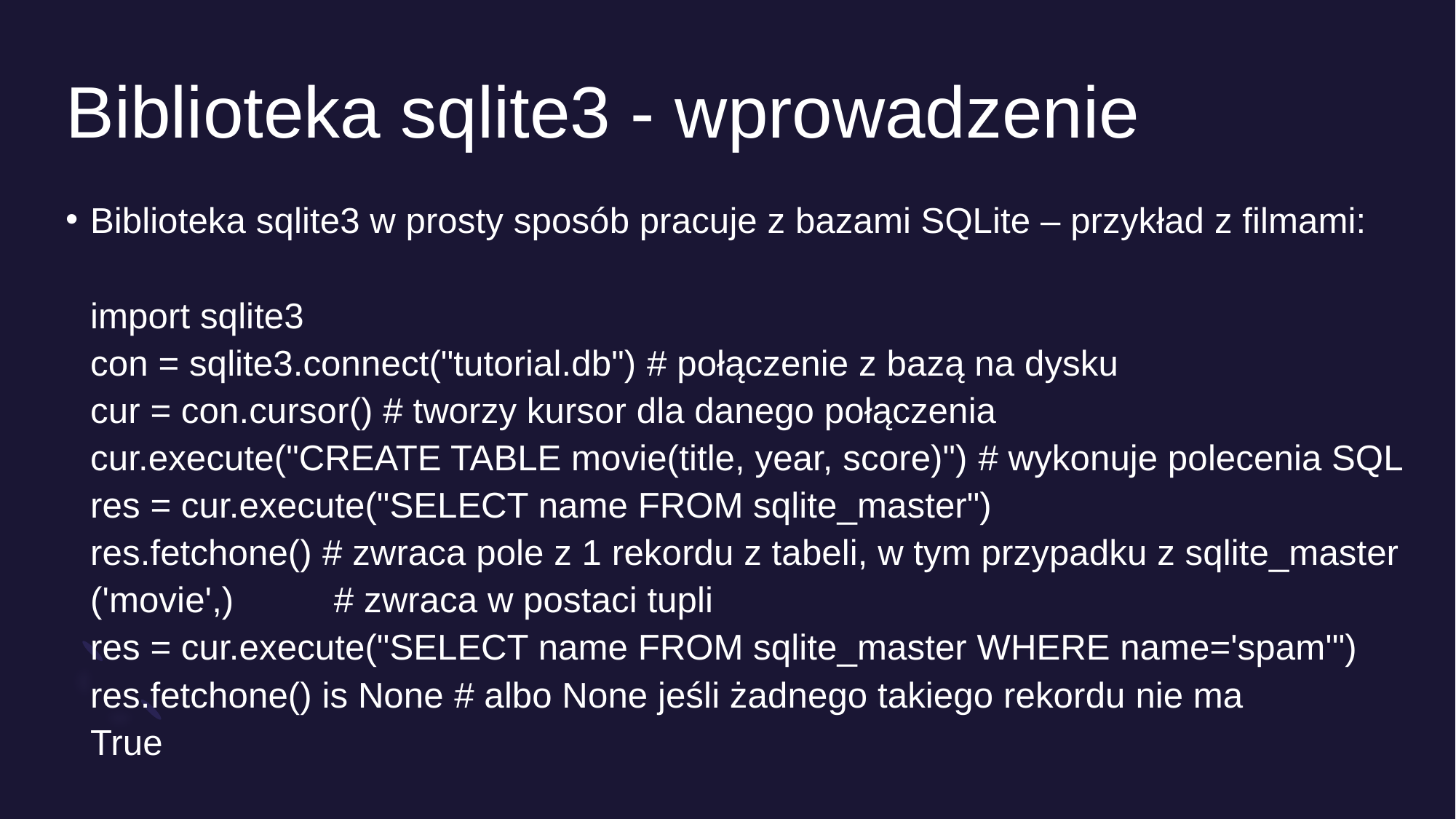

# Biblioteka sqlite3 - wprowadzenie
Biblioteka sqlite3 w prosty sposób pracuje z bazami SQLite – przykład z filmami:
import sqlite3
con = sqlite3.connect("tutorial.db") # połączenie z bazą na dysku
cur = con.cursor() # tworzy kursor dla danego połączenia
cur.execute("CREATE TABLE movie(title, year, score)") # wykonuje polecenia SQL
res = cur.execute("SELECT name FROM sqlite_master")
res.fetchone() # zwraca pole z 1 rekordu z tabeli, w tym przypadku z sqlite_master
('movie',)          # zwraca w postaci tupli
res = cur.execute("SELECT name FROM sqlite_master WHERE name='spam'")
res.fetchone() is None # albo None jeśli żadnego takiego rekordu nie ma
True